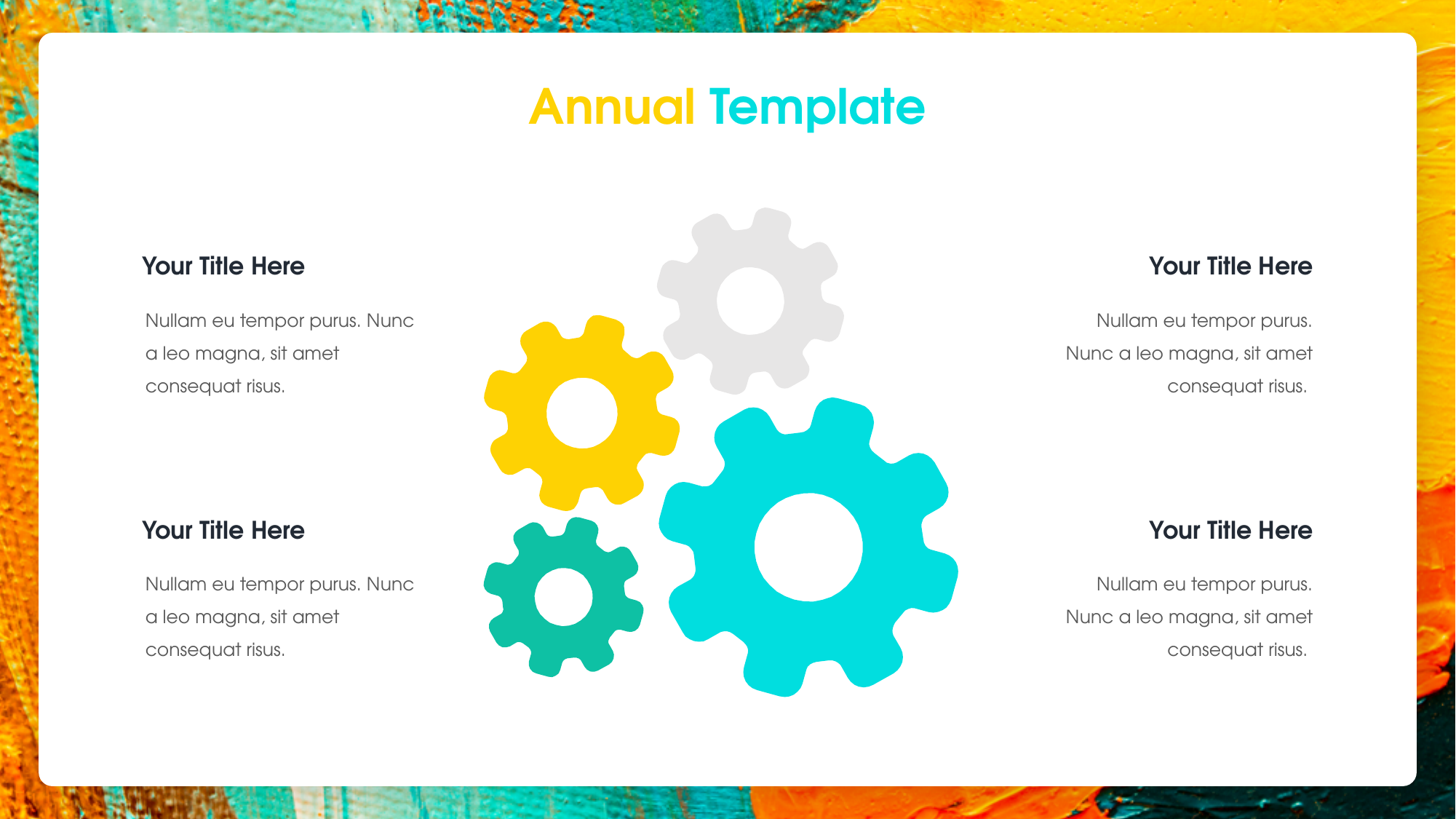

Annual Template

Your Title Here
Your Title Here
Nullam eu tempor purus. Nunc a leo magna, sit amet consequat risus.
Nullam eu tempor purus. Nunc a leo magna, sit amet consequat risus.

Your Title Here
Your Title Here

Nullam eu tempor purus. Nunc a leo magna, sit amet consequat risus.
Nullam eu tempor purus. Nunc a leo magna, sit amet consequat risus.